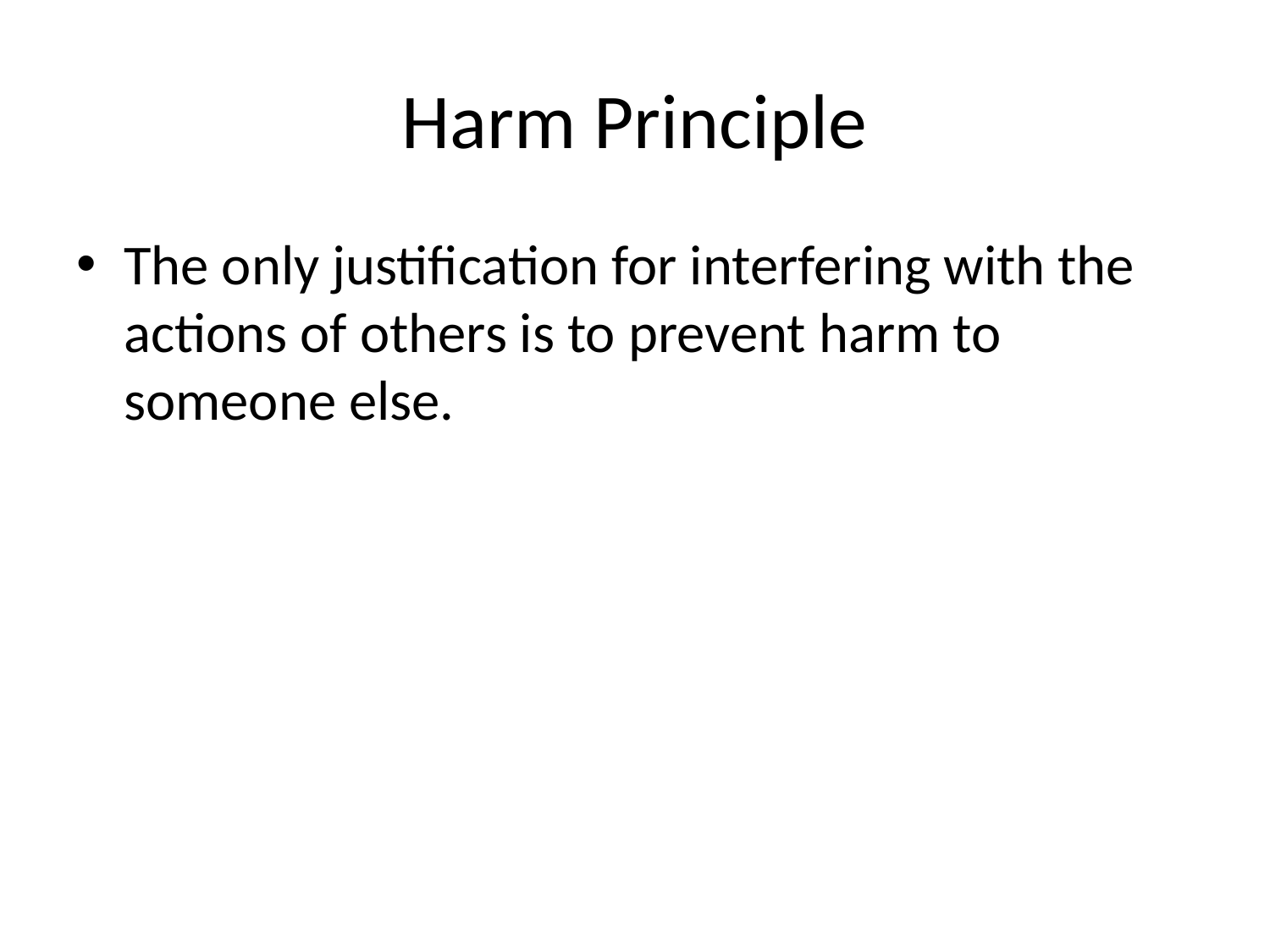

# Harm Principle
The only justification for interfering with the actions of others is to prevent harm to someone else.